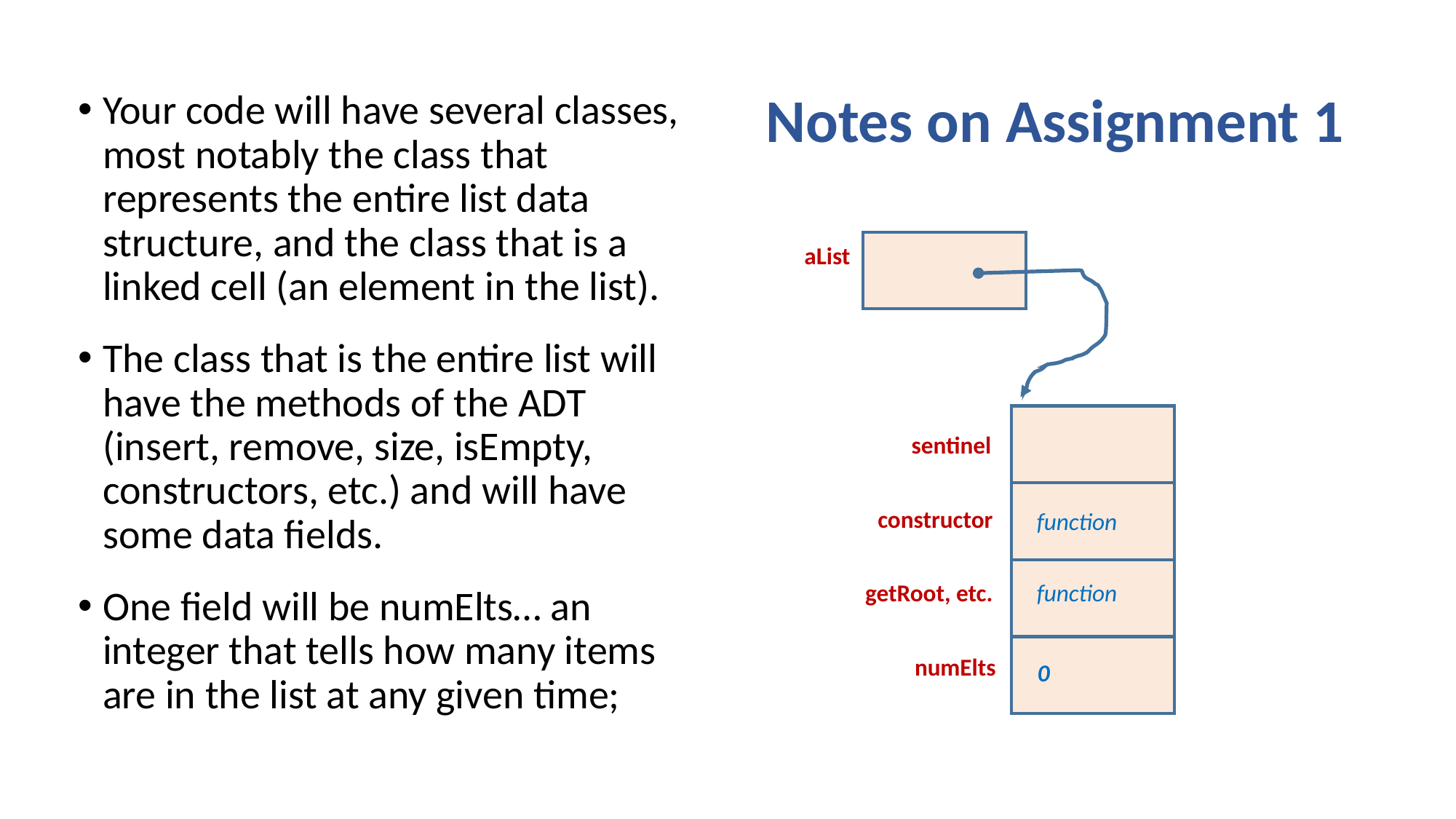

# Notes on Assignment 1
Your code will have several classes, most notably the class that represents the entire list data structure, and the class that is a linked cell (an element in the list).
The class that is the entire list will have the methods of the ADT (insert, remove, size, isEmpty, constructors, etc.) and will have some data fields.
One field will be numElts… an integer that tells how many items are in the list at any given time;

aList

sentinel
constructor
function
getRoot, etc.
function

numElts
0